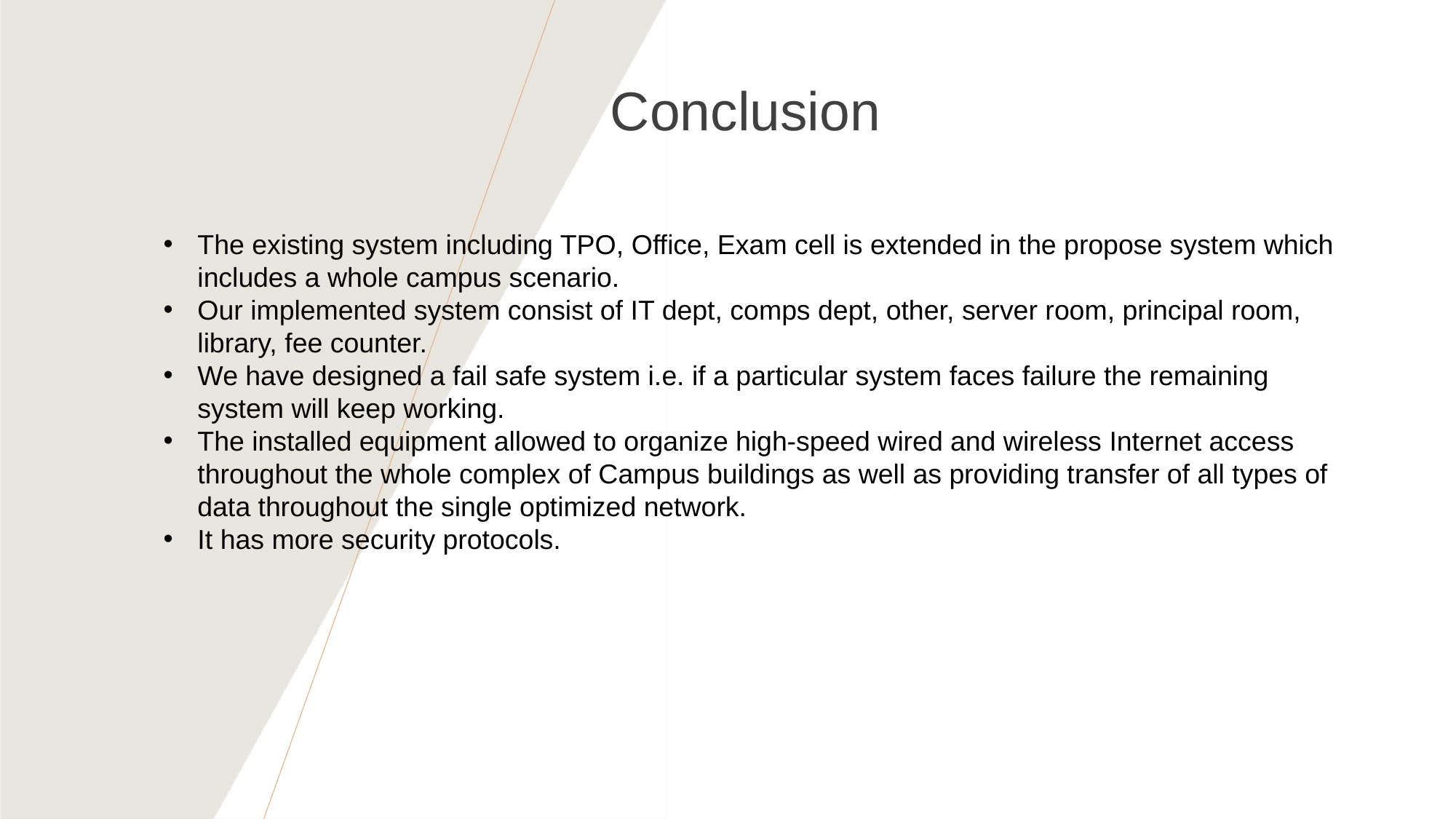

Conclusion
The existing system including TPO, Office, Exam cell is extended in the propose system which includes a whole campus scenario.
Our implemented system consist of IT dept, comps dept, other, server room, principal room, library, fee counter.
We have designed a fail safe system i.e. if a particular system faces failure the remaining system will keep working.
The installed equipment allowed to organize high-speed wired and wireless Internet access throughout the whole complex of Campus buildings as well as providing transfer of all types of data throughout the single optimized network.
It has more security protocols.